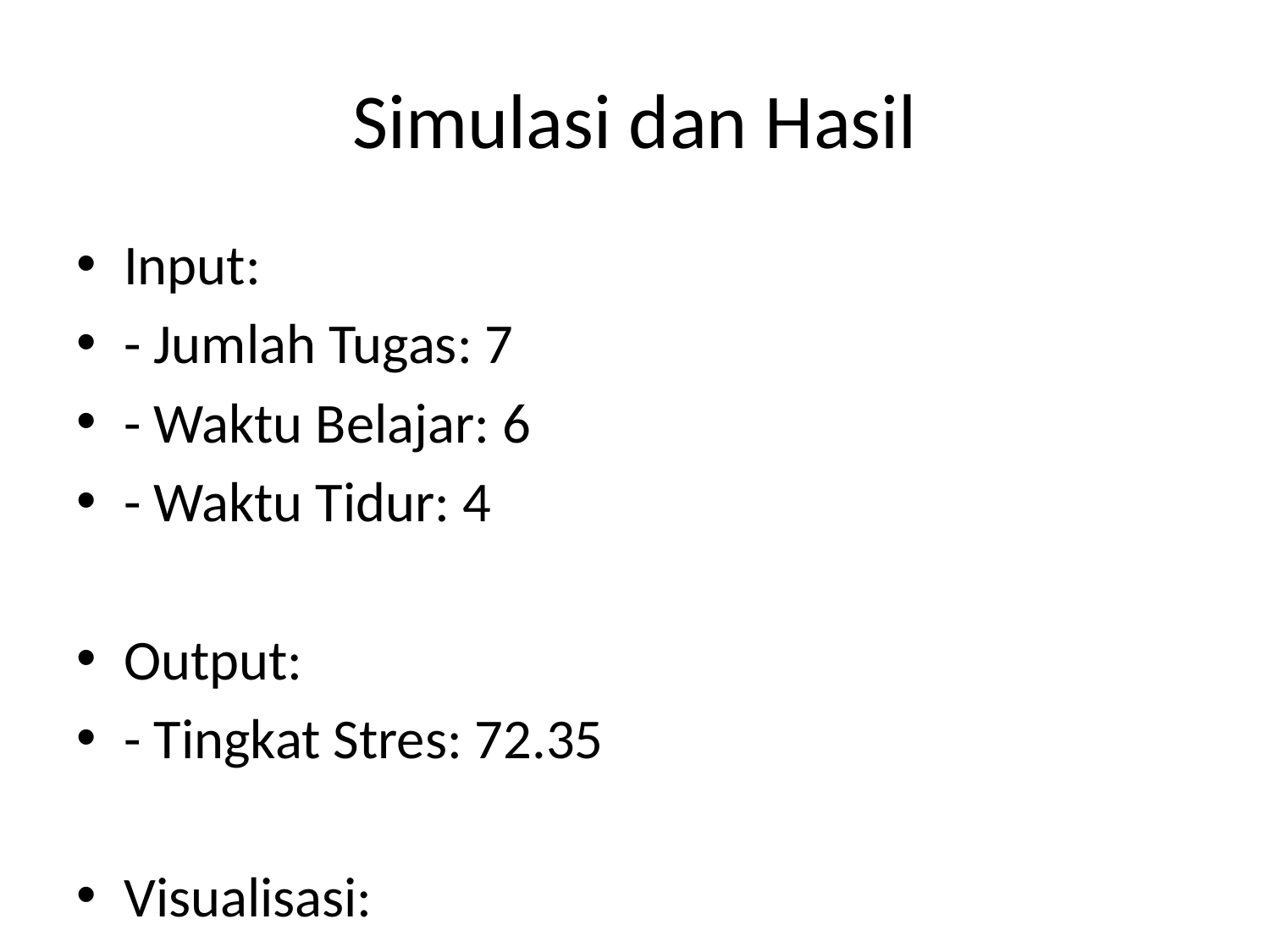

# Simulasi dan Hasil
Input:
- Jumlah Tugas: 7
- Waktu Belajar: 6
- Waktu Tidur: 4

Output:
- Tingkat Stres: 72.35

Visualisasi:
- Diagram keanggotaan untuk setiap variabel.